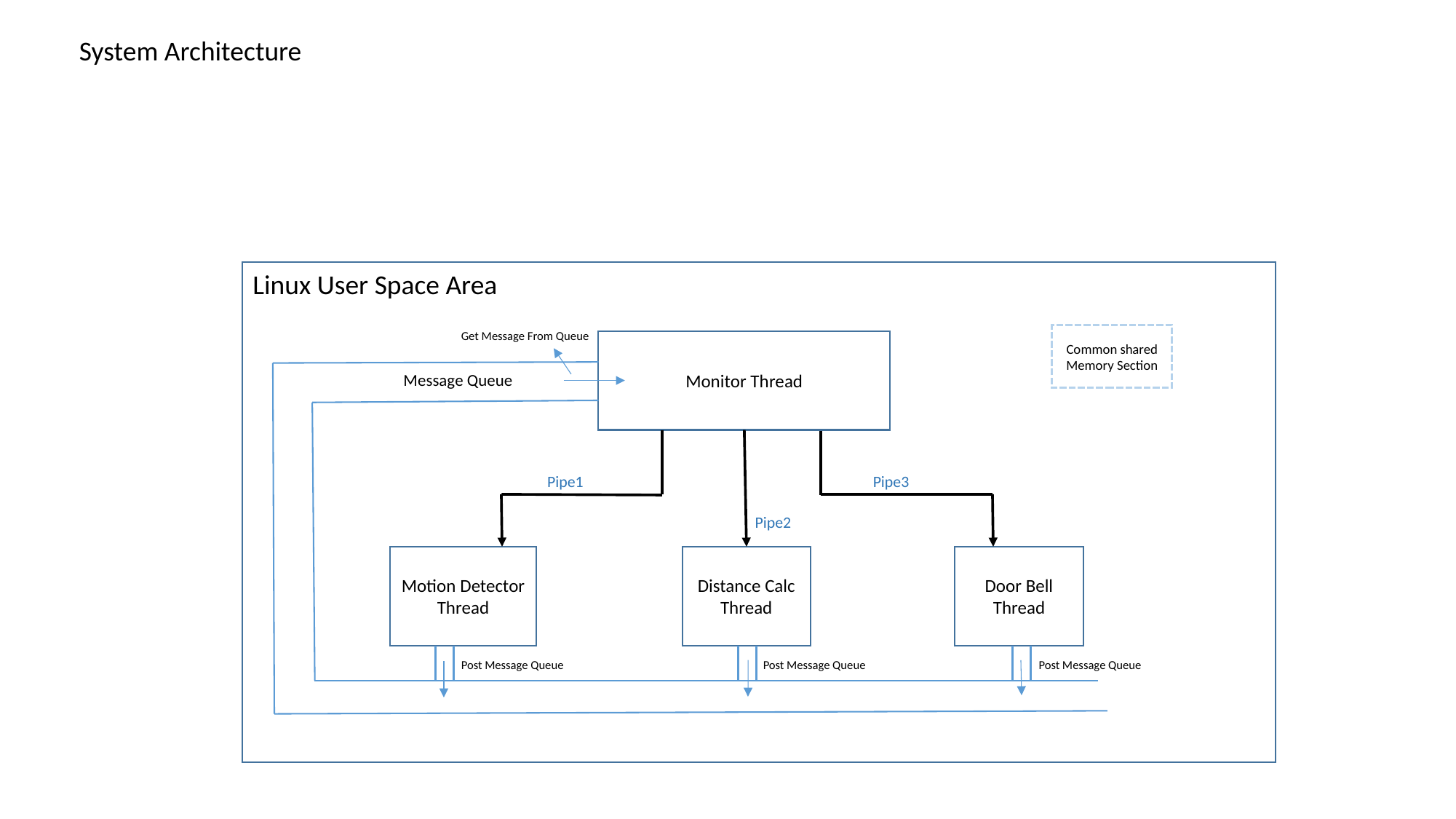

System Architecture
Linux User Space Area
Get Message From Queue
Common shared Memory Section
Monitor Thread
Message Queue
Pipe1
Pipe3
Pipe2
Door Bell Thread
Motion Detector Thread
Distance Calc Thread
Post Message Queue
Post Message Queue
Post Message Queue